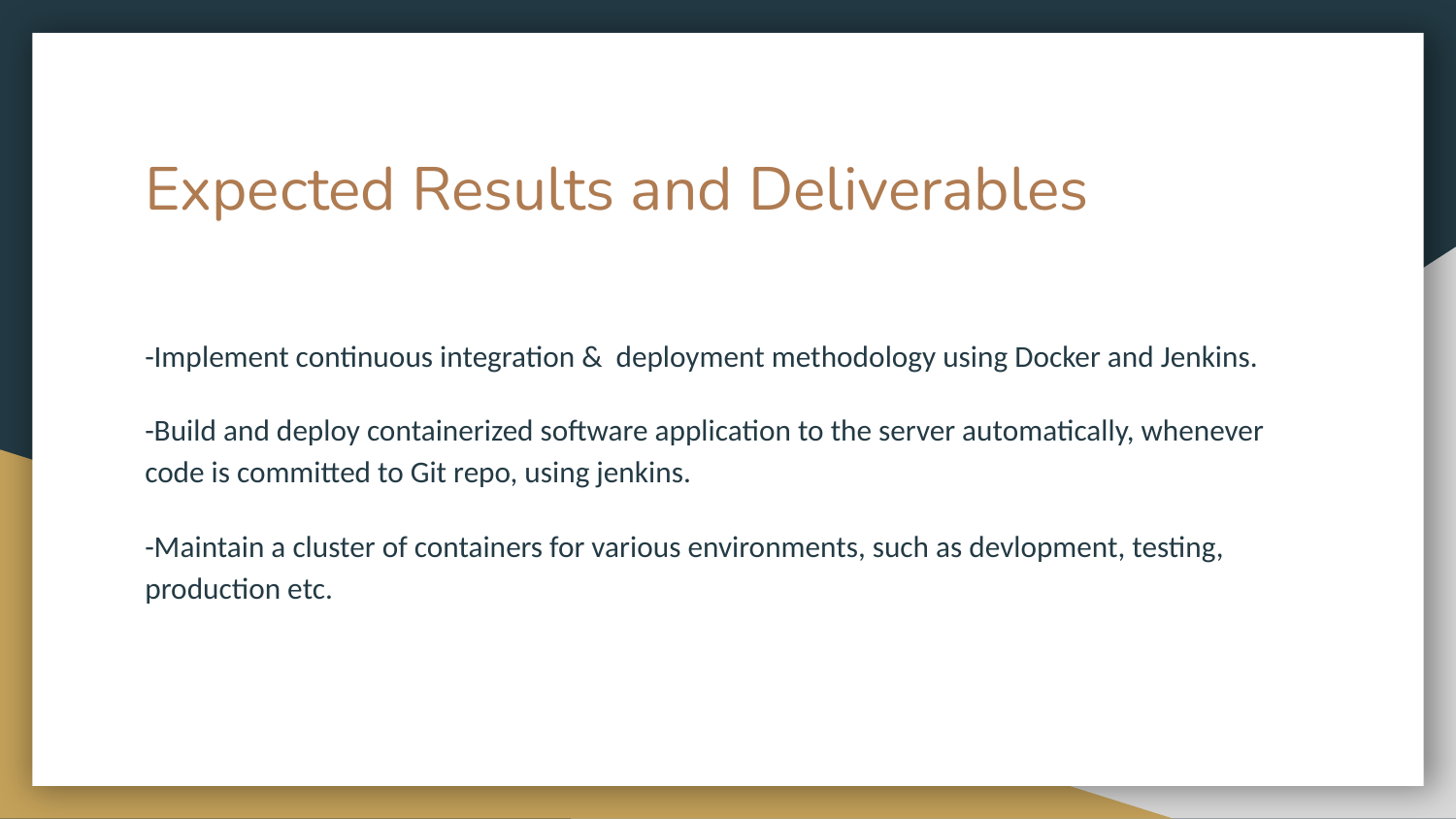

# Expected Results and Deliverables
-Implement continuous integration &  deployment methodology using Docker and Jenkins.
-Build and deploy containerized software application to the server automatically, whenever code is committed to Git repo, using jenkins.
-Maintain a cluster of containers for various environments, such as devlopment, testing, production etc.